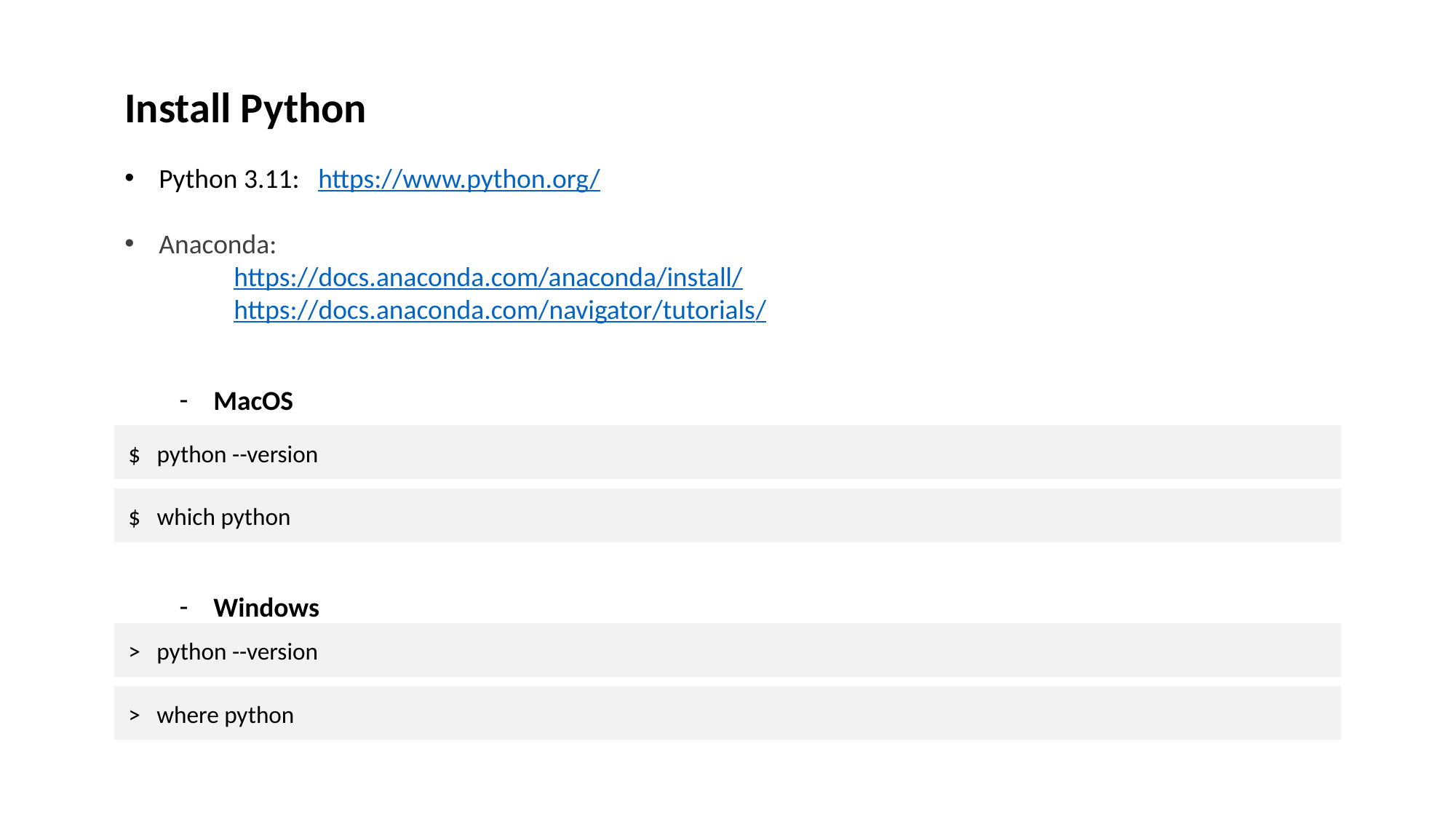

Install Python
Python 3.11:   https://www.python.org/

Anaconda:
	https://docs.anaconda.com/anaconda/install/
	https://docs.anaconda.com/navigator/tutorials/

MacOS

Windows

$   python --version

$   which python

>   python --version

>   where python